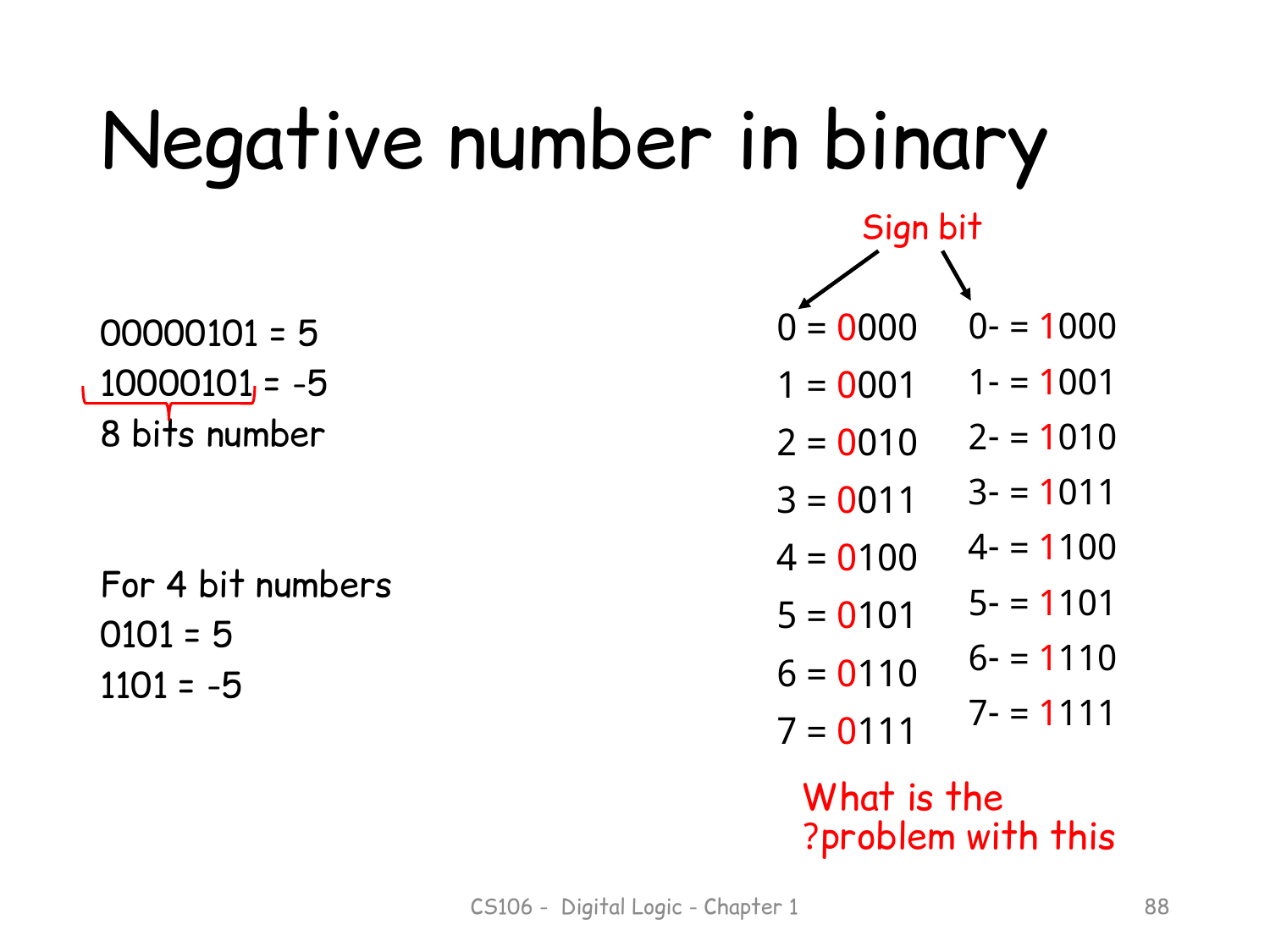

# Negative number in binary
Sign bit
0000 = 0
0001 = 1
0010 = 2
0011 = 3
0100 = 4
0101 = 5
0110 = 6
0111 = 7

1000 = -0
1001 = -1
1010 = -2
1011 = -3
1100 = -4
1101 = -5
1110 = -6
1111 = -7

00000101 = 5
10000101 = -5
8 bits number

For 4 bit numbers
0101 = 5
1101 = -5

What is the problem with this?
CS106 -  Digital Logic - Chapter 1
88